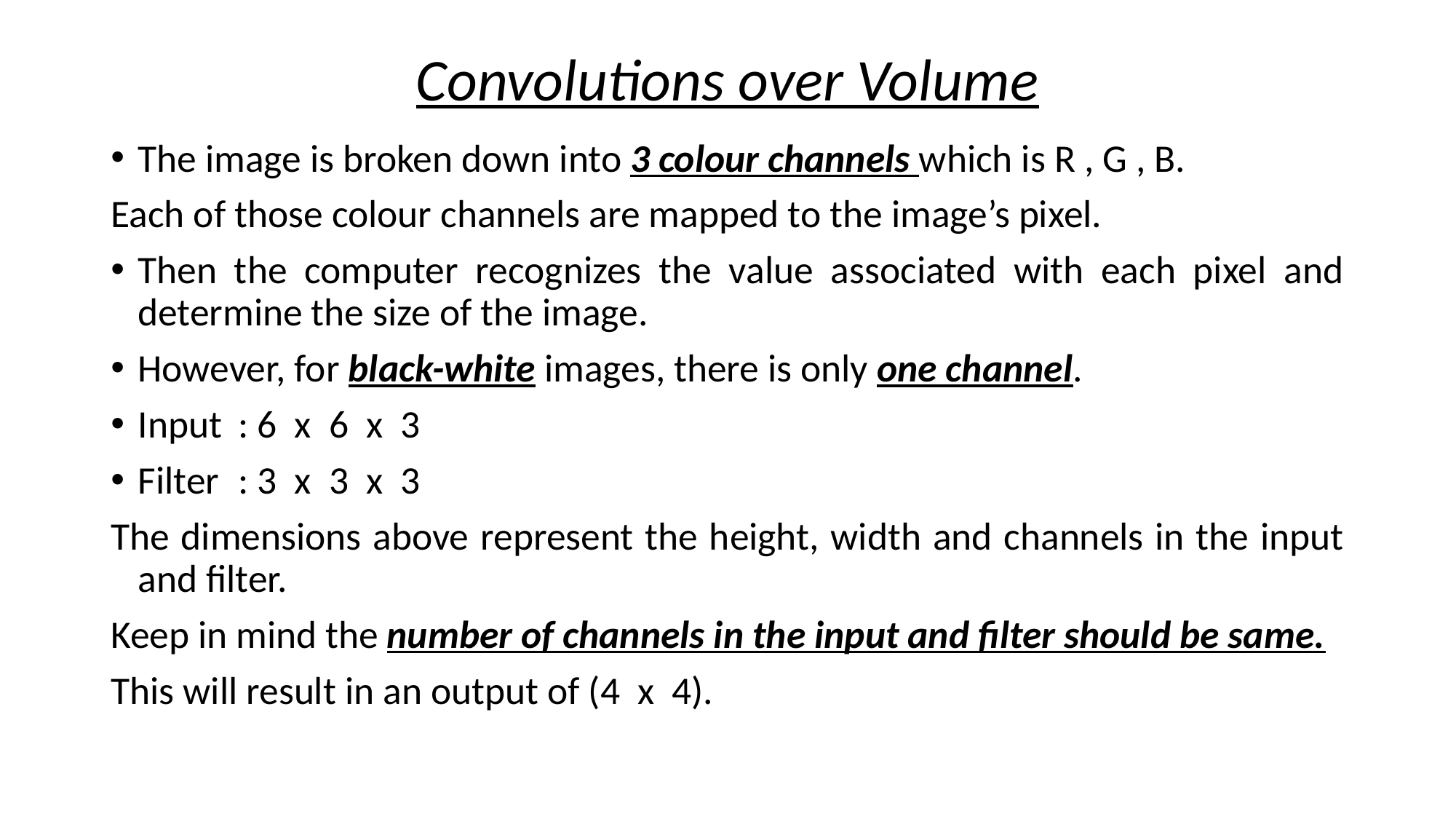

# Convolutions over Volume
The image is broken down into 3 colour channels which is R , G , B.
Each of those colour channels are mapped to the image’s pixel.
Then the computer recognizes the value associated with each pixel and determine the size of the image.
However, for black-white images, there is only one channel.
Input 	: 6  x  6  x  3
Filter 	: 3  x  3  x  3
The dimensions above represent the height, width and channels in the input and filter.
Keep in mind the number of channels in the input and filter should be same.
This will result in an output of (4  x  4).